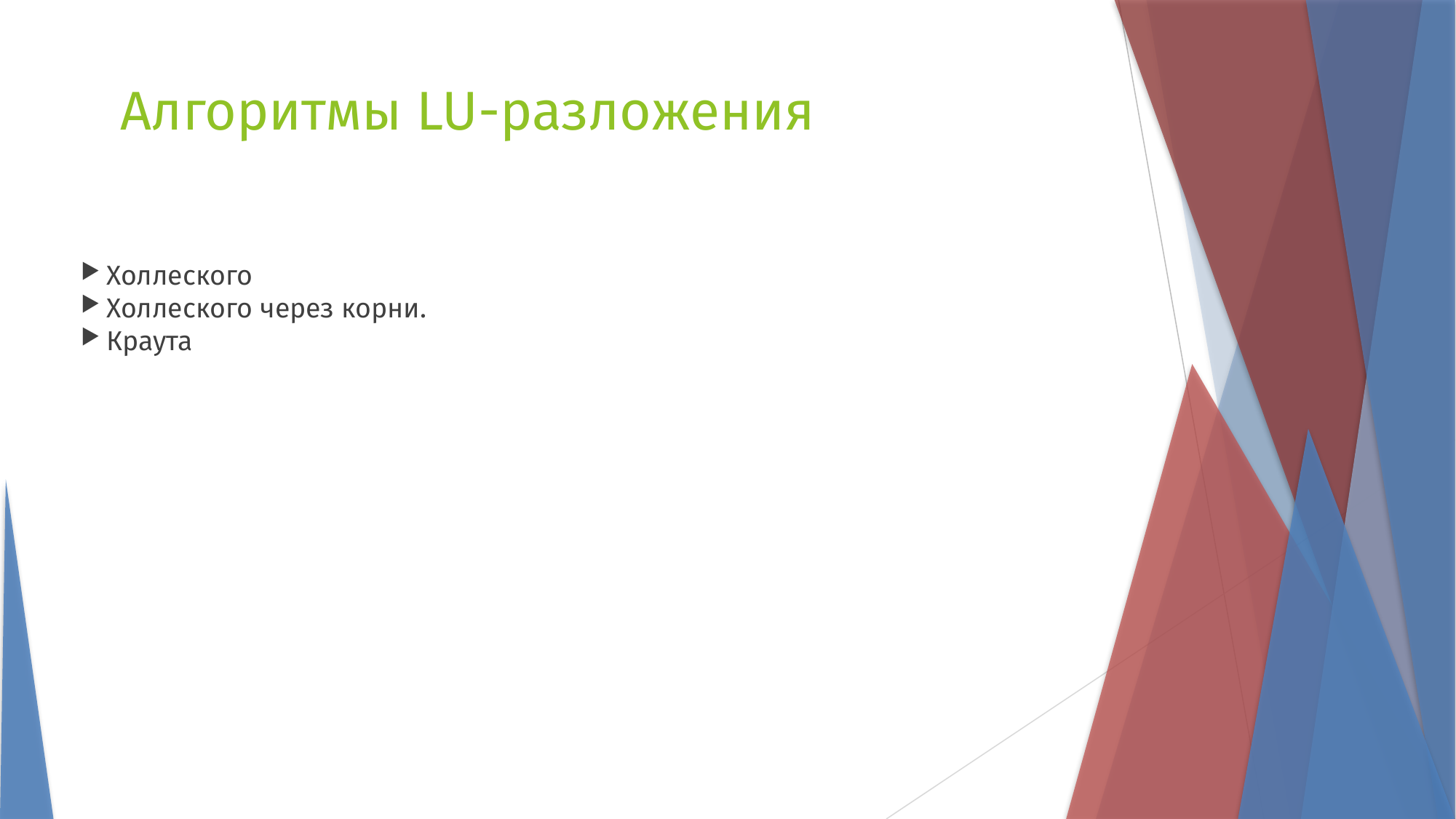

Алгоритмы LU-разложения

Холлеского
Холлеского через корни.
Краута